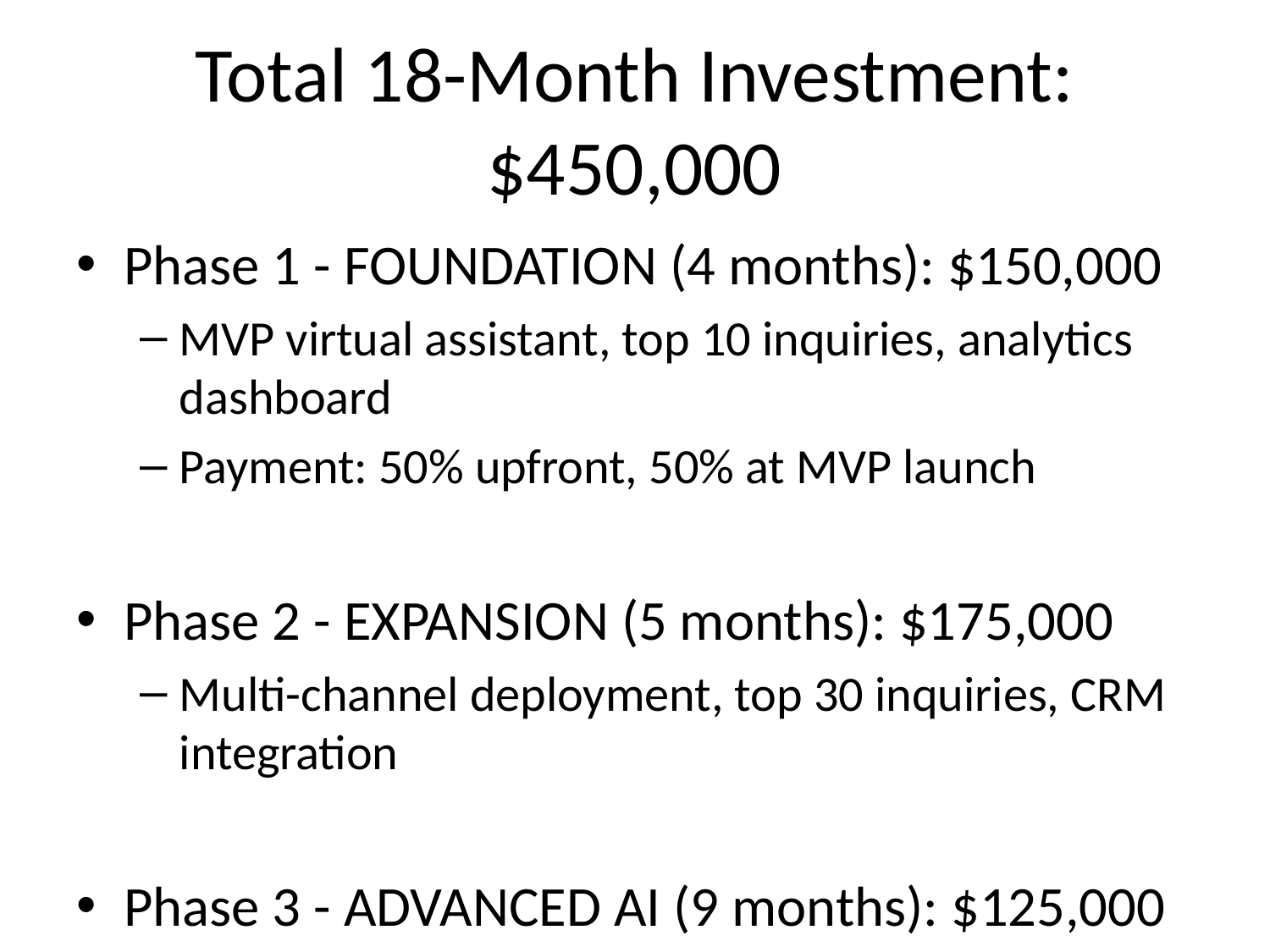

# Total 18-Month Investment: $450,000
Phase 1 - FOUNDATION (4 months): $150,000
MVP virtual assistant, top 10 inquiries, analytics dashboard
Payment: 50% upfront, 50% at MVP launch

Phase 2 - EXPANSION (5 months): $175,000
Multi-channel deployment, top 30 inquiries, CRM integration

Phase 3 - ADVANCED AI (9 months): $125,000
Voice channel, custom AI models, personalization engine

Risk Mitigation:
✓ Phase 1 is your pilot - $150K to prove the concept
✓ Phases 2-3 contingent on Phase 1 success
✓ Go/no-go decision points between each phase